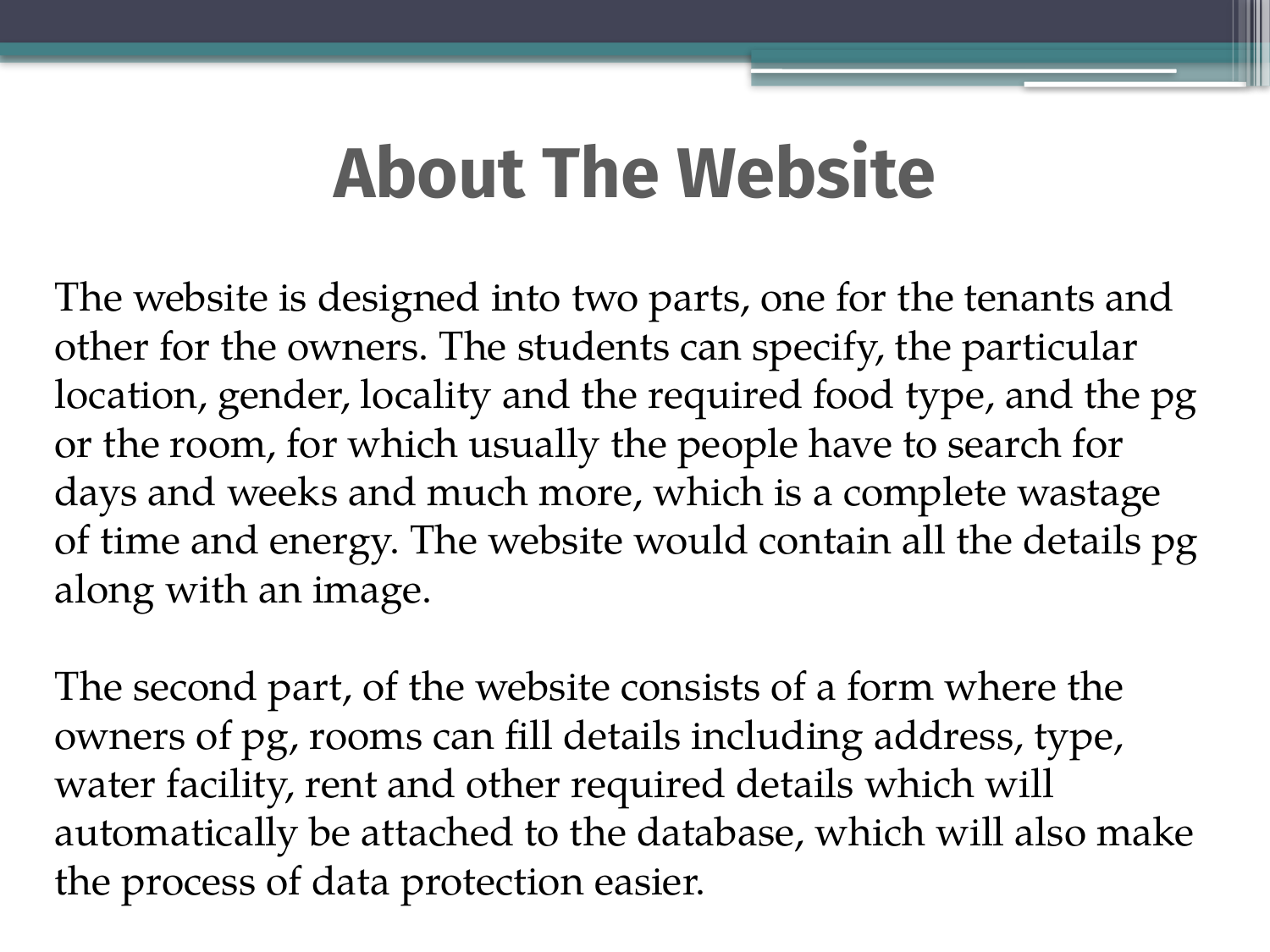

# About The Website
The website is designed into two parts, one for the tenants and other for the owners. The students can specify, the particular location, gender, locality and the required food type, and the pg or the room, for which usually the people have to search for days and weeks and much more, which is a complete wastage of time and energy. The website would contain all the details pg along with an image.

The second part, of the website consists of a form where the owners of pg, rooms can fill details including address, type, water facility, rent and other required details which will automatically be attached to the database, which will also make the process of data protection easier.